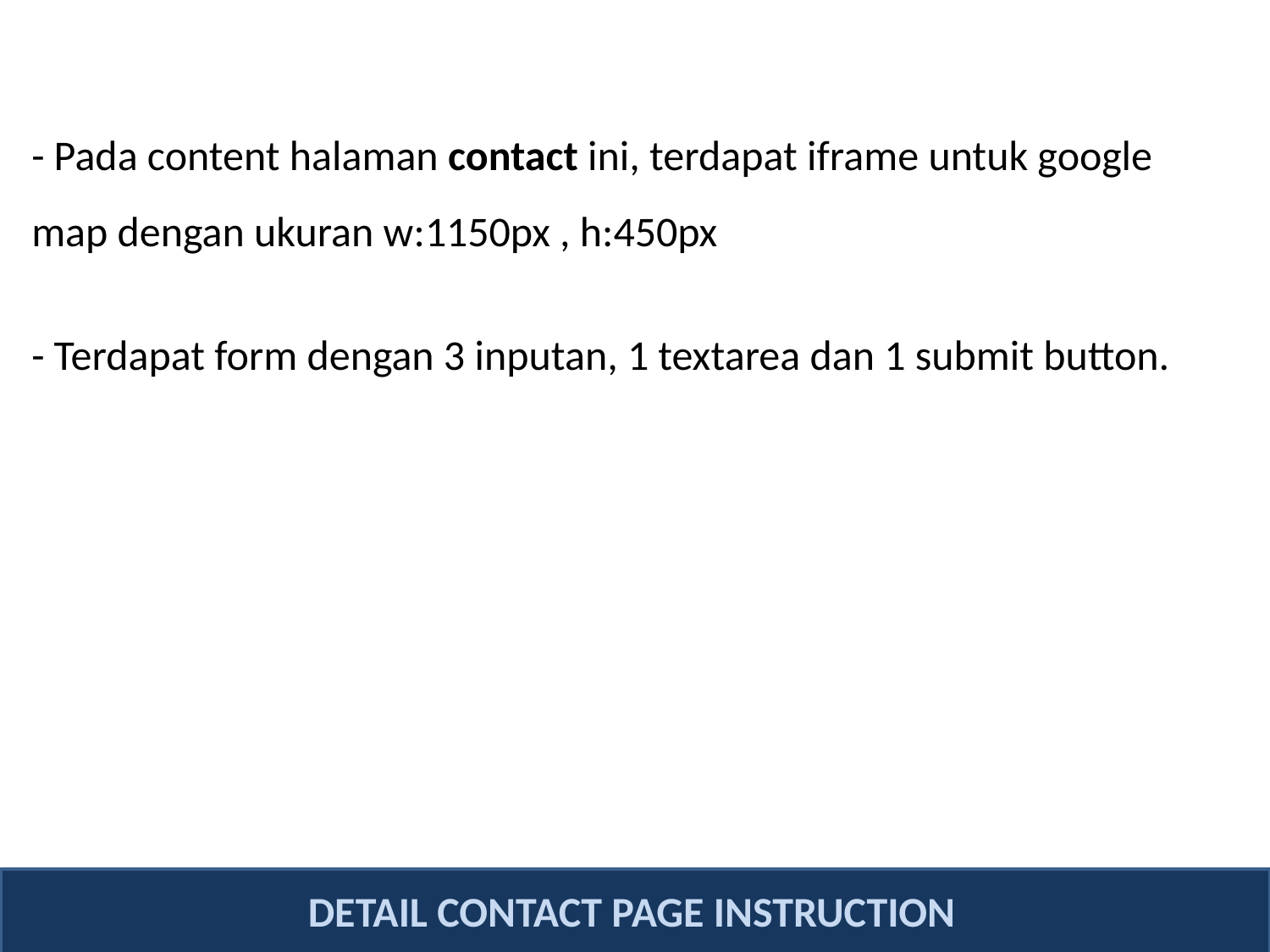

- Pada content halaman contact ini, terdapat iframe untuk google map dengan ukuran w:1150px , h:450px
- Terdapat form dengan 3 inputan, 1 textarea dan 1 submit button.

DETAIL CONTACT PAGE INSTRUCTION